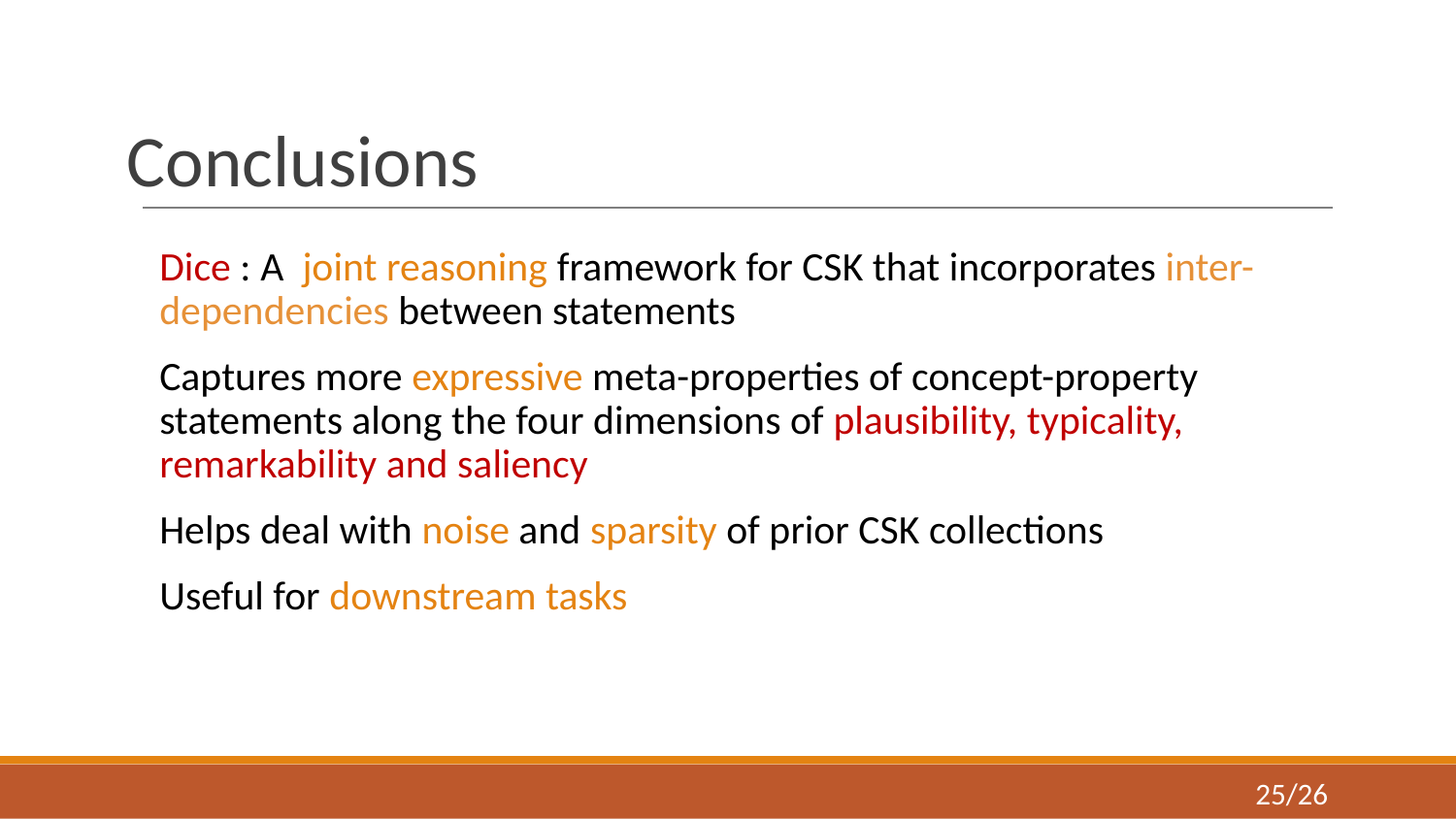

# Conclusions
Dice : A  joint reasoning framework for CSK that incorporates inter-dependencies between statements
Captures more expressive meta-properties of concept-property statements along the four dimensions of plausibility, typicality, remarkability and saliency
Helps deal with noise and sparsity of prior CSK collections
Useful for downstream tasks
25/26